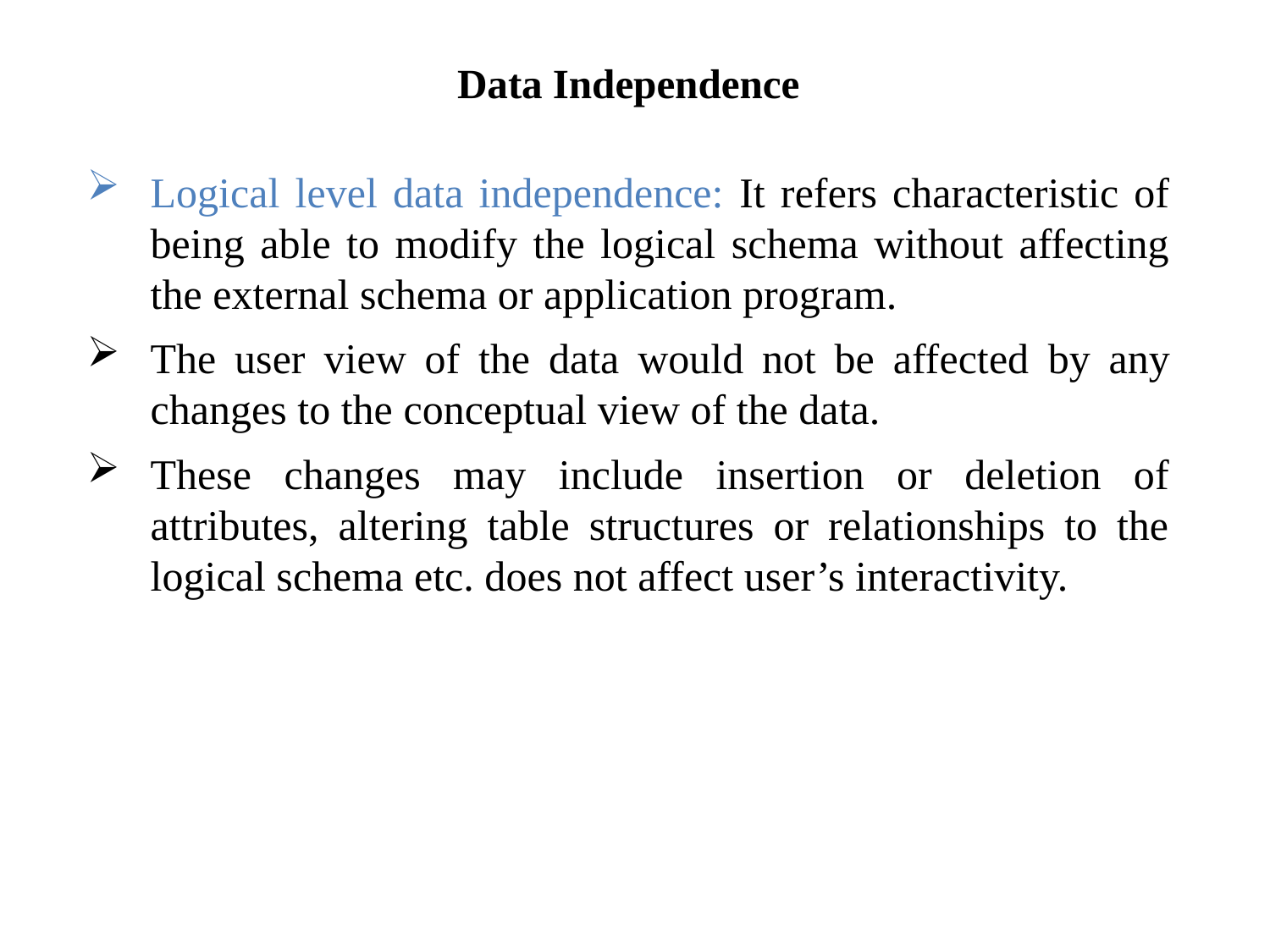

# Data Independence
Logical level data independence: It refers characteristic of being able to modify the logical schema without affecting the external schema or application program.
The user view of the data would not be affected by any changes to the conceptual view of the data.
These changes may include insertion or deletion of attributes, altering table structures or relationships to the logical schema etc. does not affect user’s interactivity.